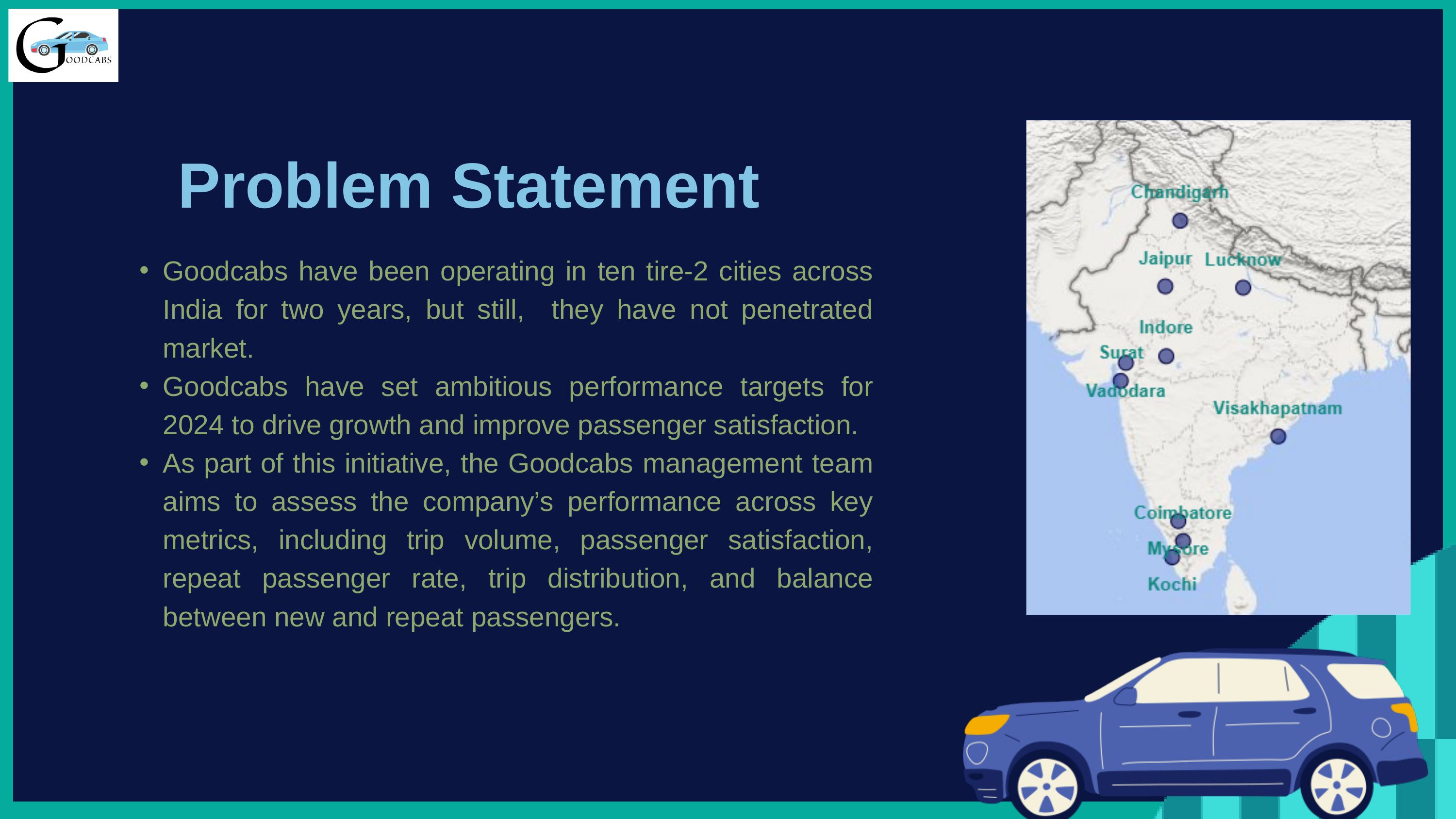

Problem Statement
Goodcabs have been operating in ten tire-2 cities across India for two years, but still,  they have not penetrated market.
Goodcabs have set ambitious performance targets for 2024 to drive growth and improve passenger satisfaction.
As part of this initiative, the Goodcabs management team aims to assess the company’s performance across key metrics, including trip volume, passenger satisfaction, repeat passenger rate, trip distribution, and balance between new and repeat passengers.